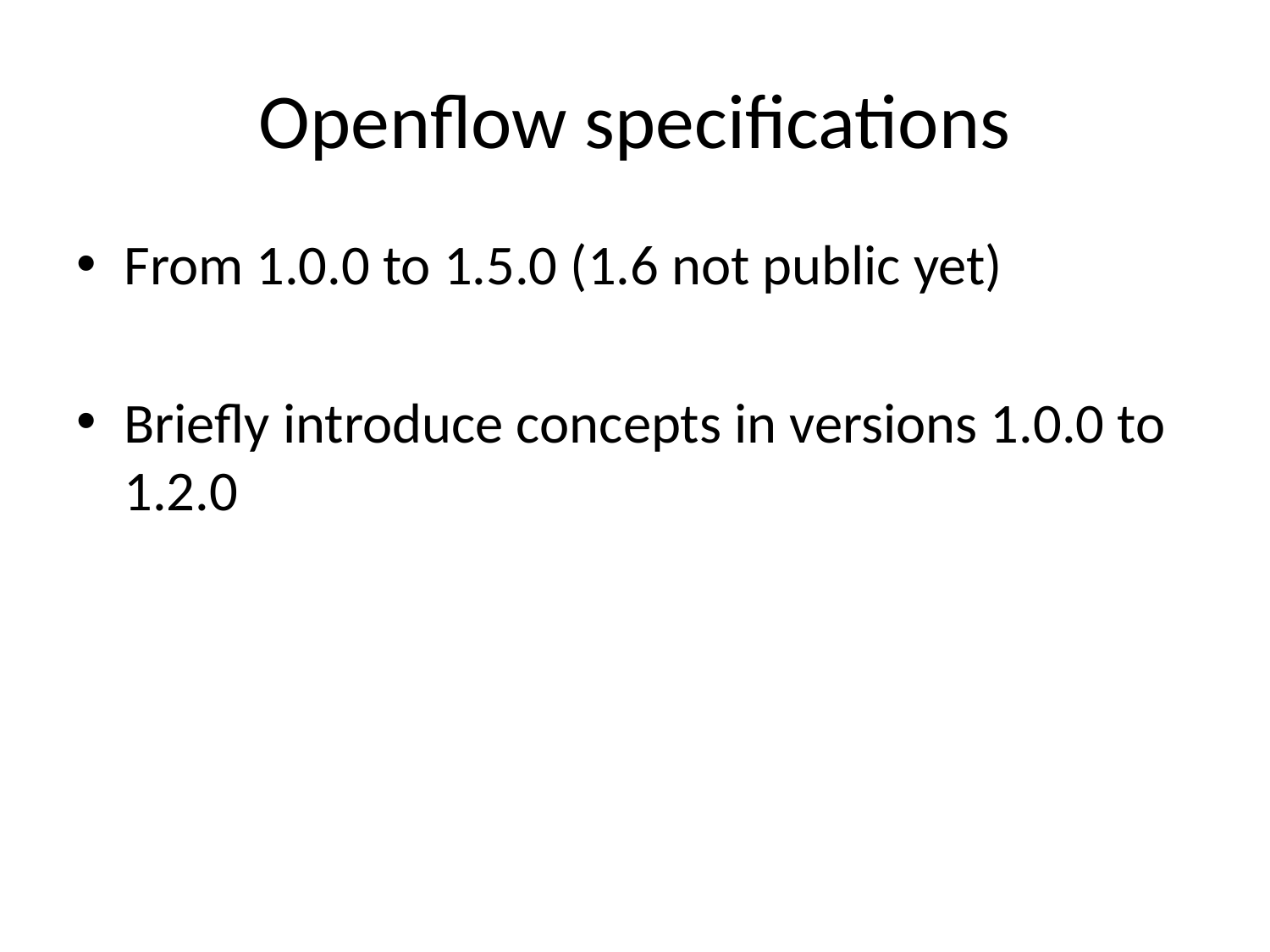

# Openflow specifications
From 1.0.0 to 1.5.0 (1.6 not public yet)

Briefly introduce concepts in versions 1.0.0 to 1.2.0